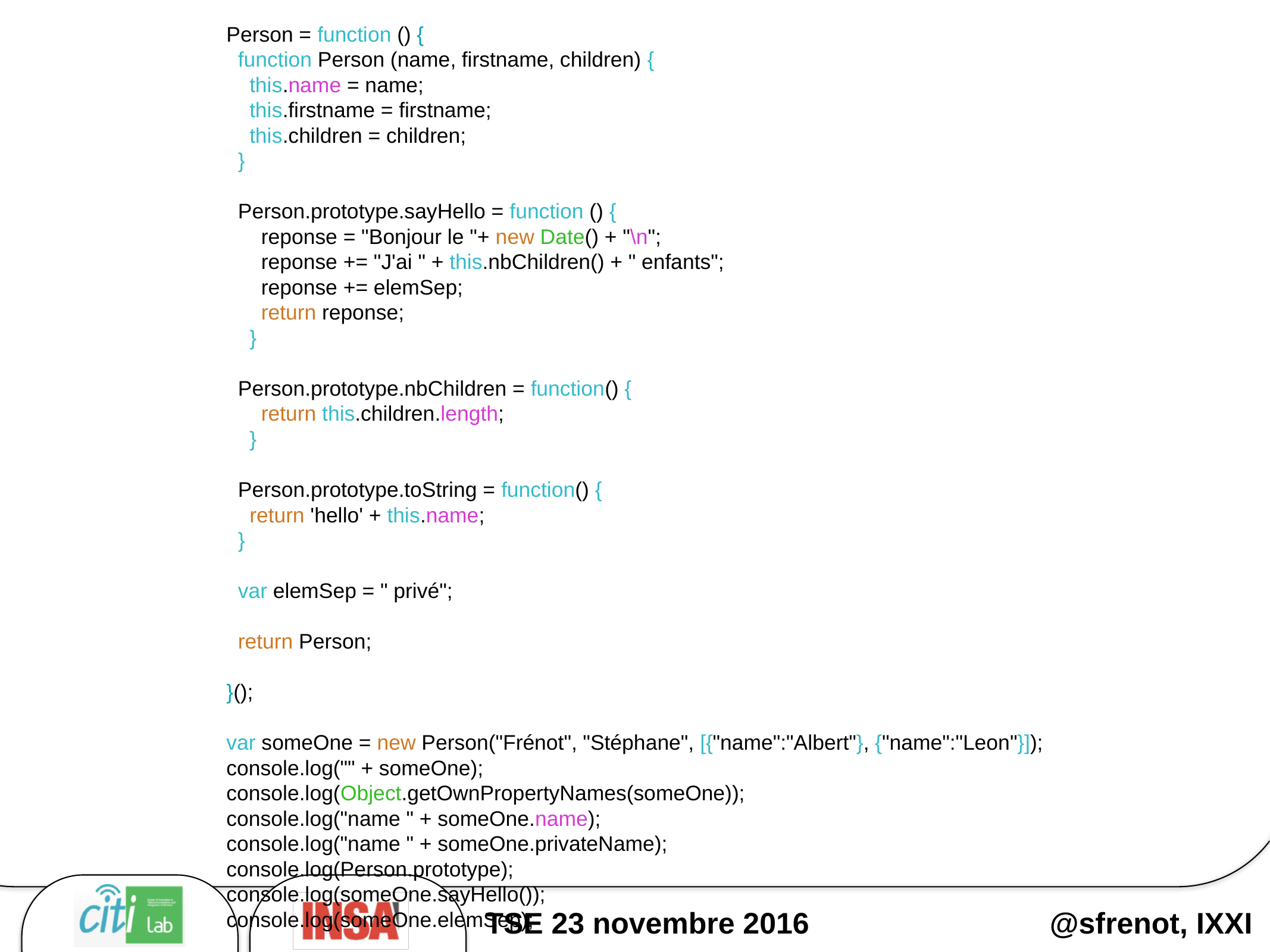

Person = function () {
  function Person (name, firstname, children) {
    this.name = name;
    this.firstname = firstname;
    this.children = children;
  }

  Person.prototype.sayHello = function () {
      reponse = "Bonjour le "+ new Date() + "\n";
      reponse += "J'ai " + this.nbChildren() + " enfants";
      reponse += elemSep;
      return reponse;
    }

  Person.prototype.nbChildren = function() {
      return this.children.length;
    }

  Person.prototype.toString = function() {
    return 'hello' + this.name;
  }

  var elemSep = " privé";

  return Person;

}();

var someOne = new Person("Frénot", "Stéphane", [{"name":"Albert"}, {"name":"Leon"}]);
console.log("" + someOne);
console.log(Object.getOwnPropertyNames(someOne));
console.log("name " + someOne.name);
console.log("name " + someOne.privateName);
console.log(Person.prototype);
console.log(someOne.sayHello());
console.log(someOne.elemSep);